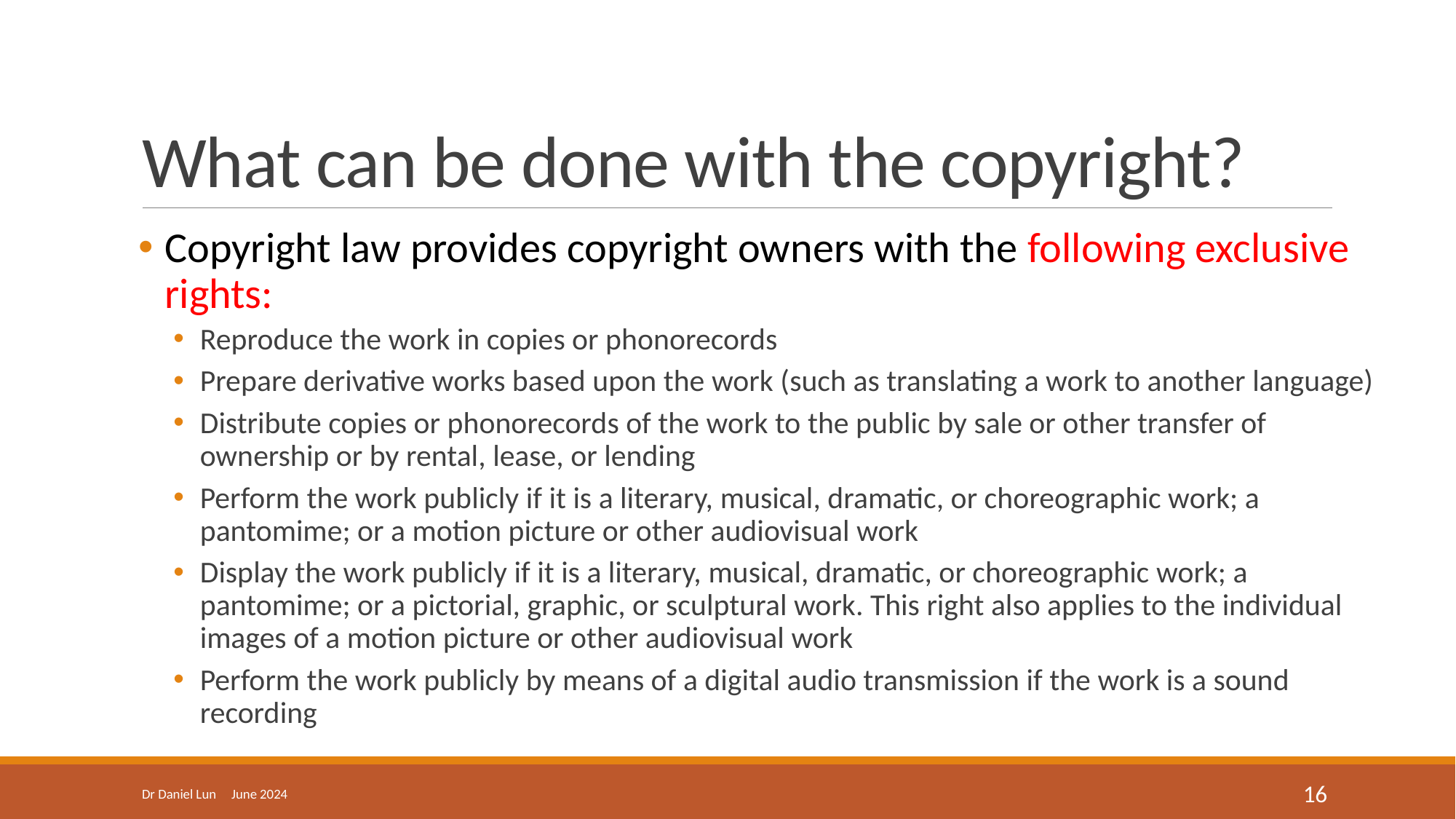

# What can be done with the copyright?
Copyright law provides copyright owners with the following exclusive rights:
Reproduce the work in copies or phonorecords
Prepare derivative works based upon the work (such as translating a work to another language)
Distribute copies or phonorecords of the work to the public by sale or other transfer of ownership or by rental, lease, or lending
Perform the work publicly if it is a literary, musical, dramatic, or choreographic work; a pantomime; or a motion picture or other audiovisual work
Display the work publicly if it is a literary, musical, dramatic, or choreographic work; a pantomime; or a pictorial, graphic, or sculptural work. This right also applies to the individual images of a motion picture or other audiovisual work
Perform the work publicly by means of a digital audio transmission if the work is a sound recording

Dr Daniel Lun     June 2024
16